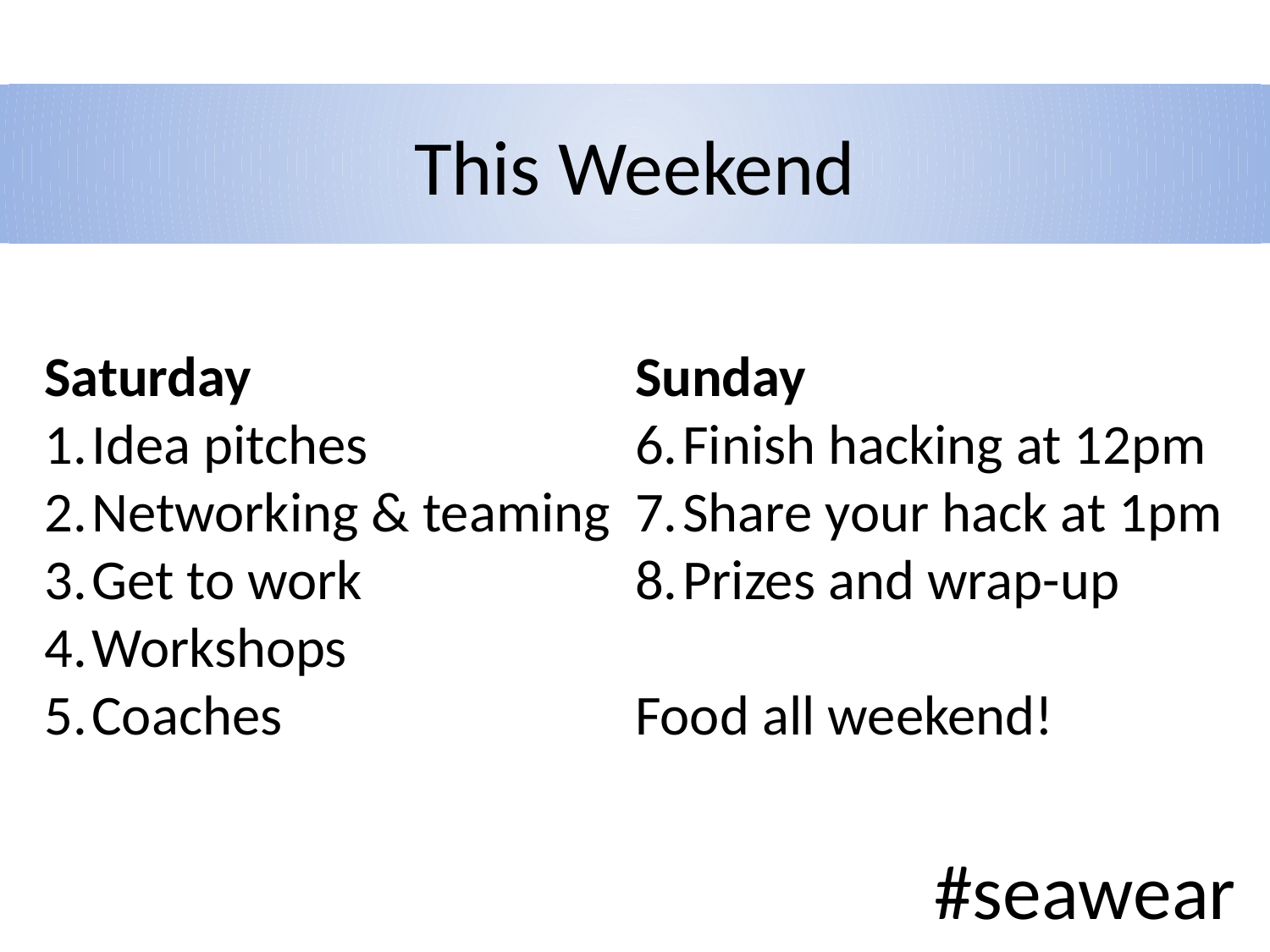

# This Weekend
Saturday
Idea pitches
Networking & teaming
Get to work
Workshops
Coaches

Sunday
Finish hacking at 12pm
Share your hack at 1pm
Prizes and wrap-up

Food all weekend!
#seawear